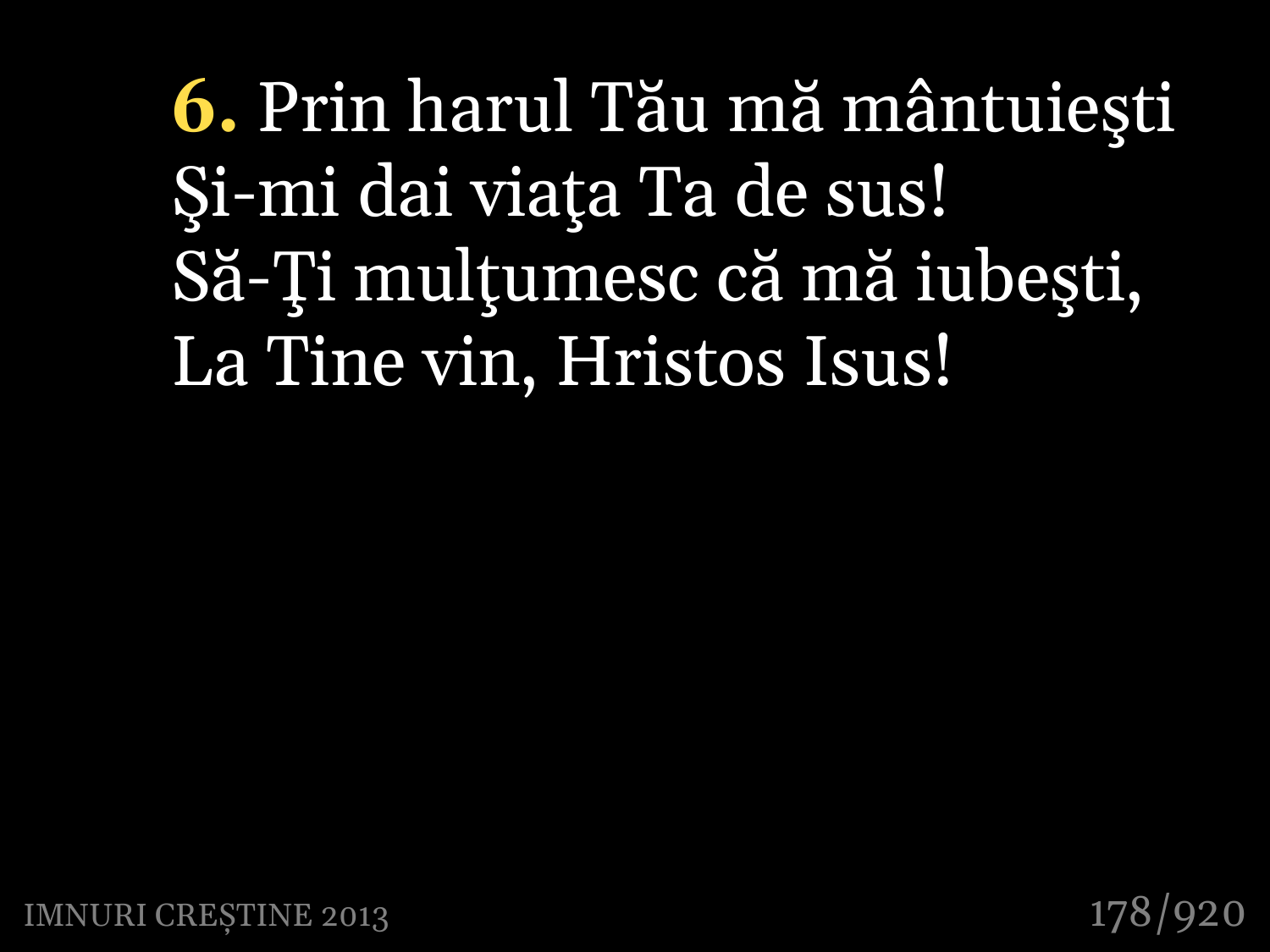

6. Prin harul Tău mă mântuieşti
Şi-mi dai viaţa Ta de sus!
Să-Ţi mulţumesc că mă iubeşti,
La Tine vin, Hristos Isus!
178/920
IMNURI CREȘTINE 2013